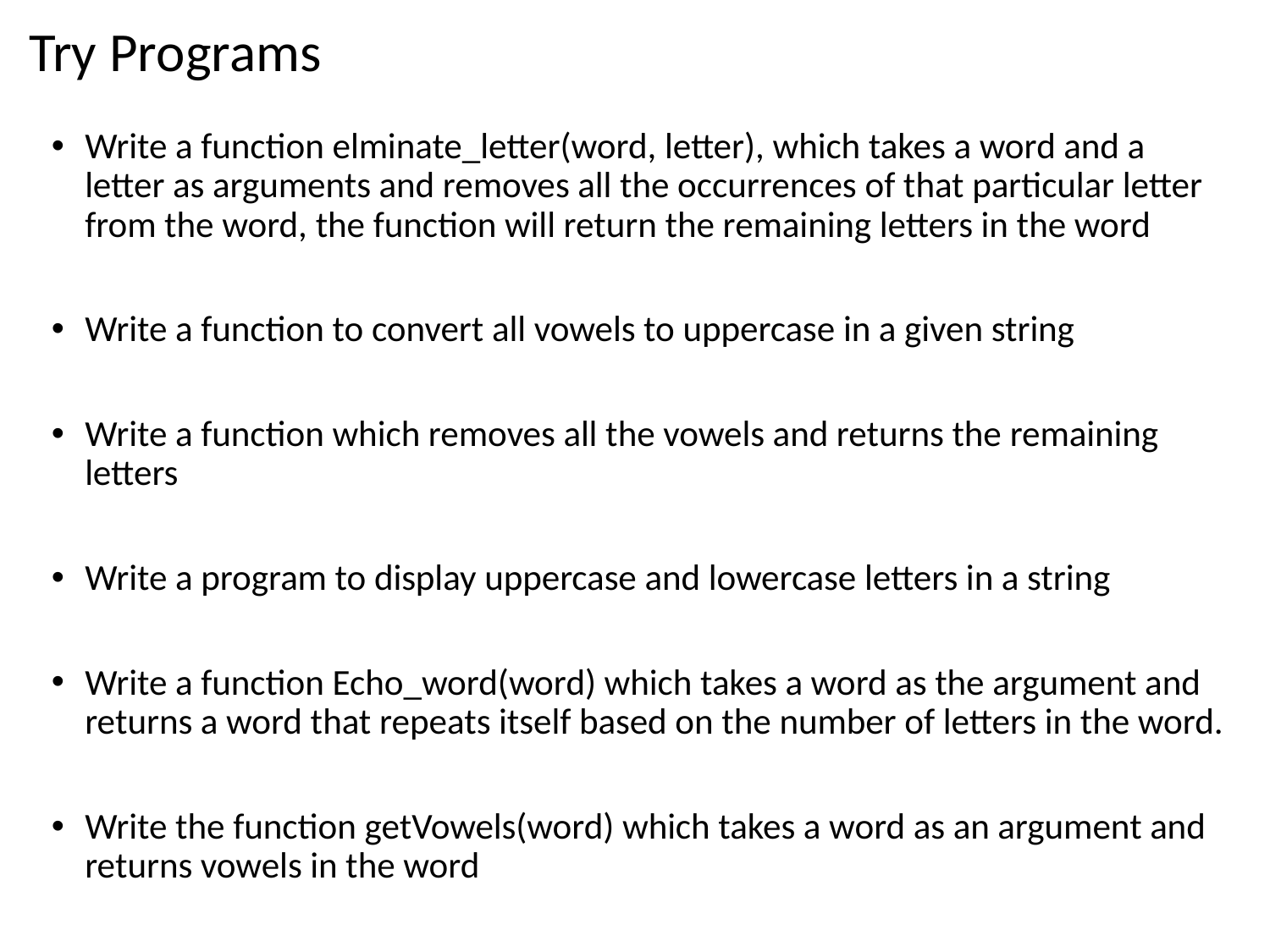

# Try Programs
Write a function elminate_letter(word, letter), which takes a word and a letter as arguments and removes all the occurrences of that particular letter from the word, the function will return the remaining letters in the word

Write a function to convert all vowels to uppercase in a given string

Write a function which removes all the vowels and returns the remaining letters

Write a program to display uppercase and lowercase letters in a string

Write a function Echo_word(word) which takes a word as the argument and returns a word that repeats itself based on the number of letters in the word.

Write the function getVowels(word) which takes a word as an argument and returns vowels in the word